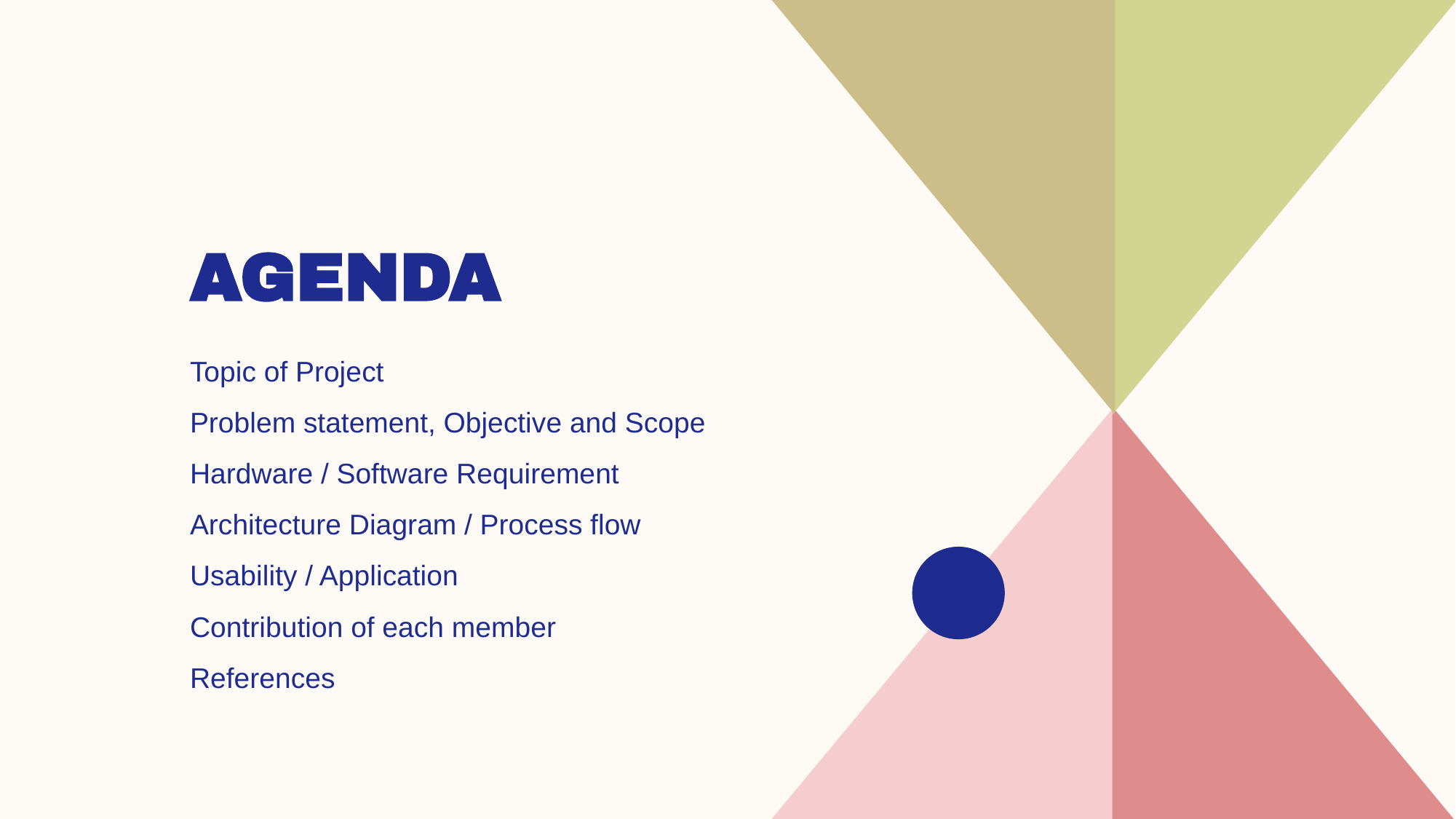

# AGENDA
Topic of Project
Problem statement, Objective and Scope
Hardware / Software Requirement
Architecture Diagram / Process flow
Usability / Application
​Contribution of each member
References